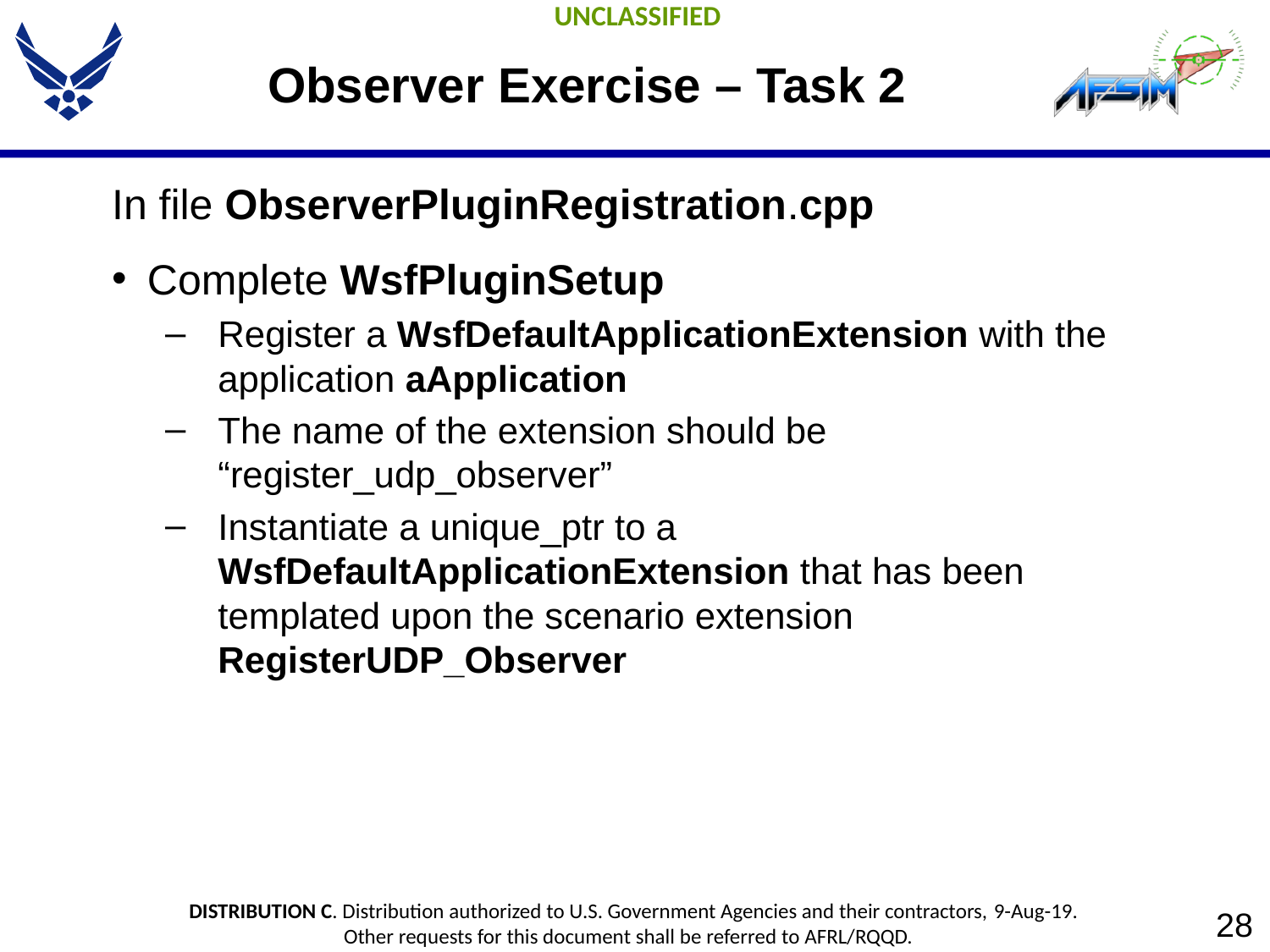

# Observer Exercise – Task 2
In file ObserverPluginRegistration.cpp
Complete WsfPluginSetup
Register a WsfDefaultApplicationExtension with the application aApplication
The name of the extension should be “register_udp_observer”
Instantiate a unique_ptr to a WsfDefaultApplicationExtension that has been templated upon the scenario extension RegisterUDP_Observer